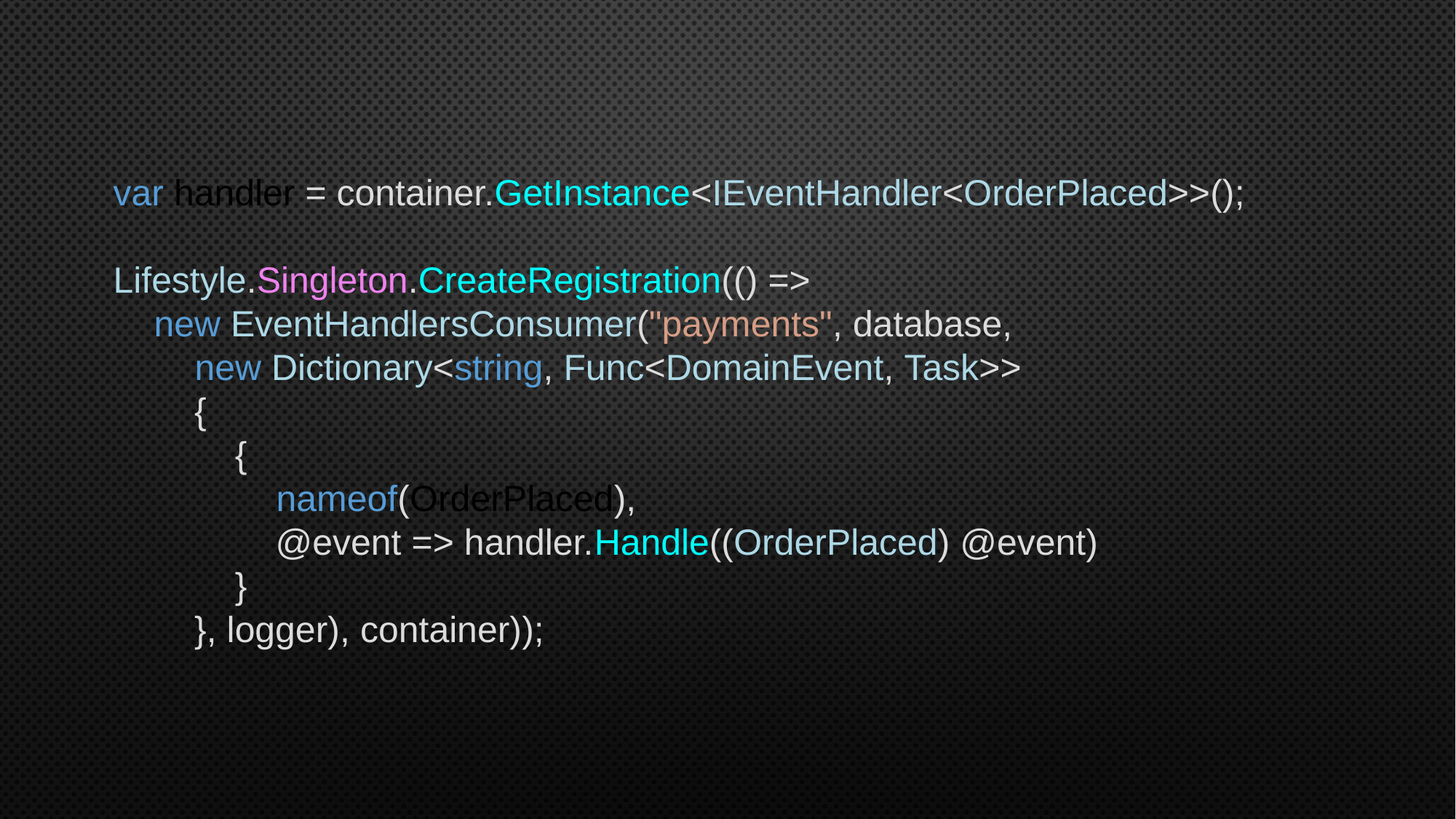

var handler = container.GetInstance<IEventHandler<OrderPlaced>>();

Lifestyle.Singleton.CreateRegistration(() =>
    new EventHandlersConsumer("payments", database,
        new Dictionary<string, Func<DomainEvent, Task>>
        {
            {
                nameof(OrderPlaced),
                @event => handler.Handle((OrderPlaced) @event)
            }
        }, logger), container));